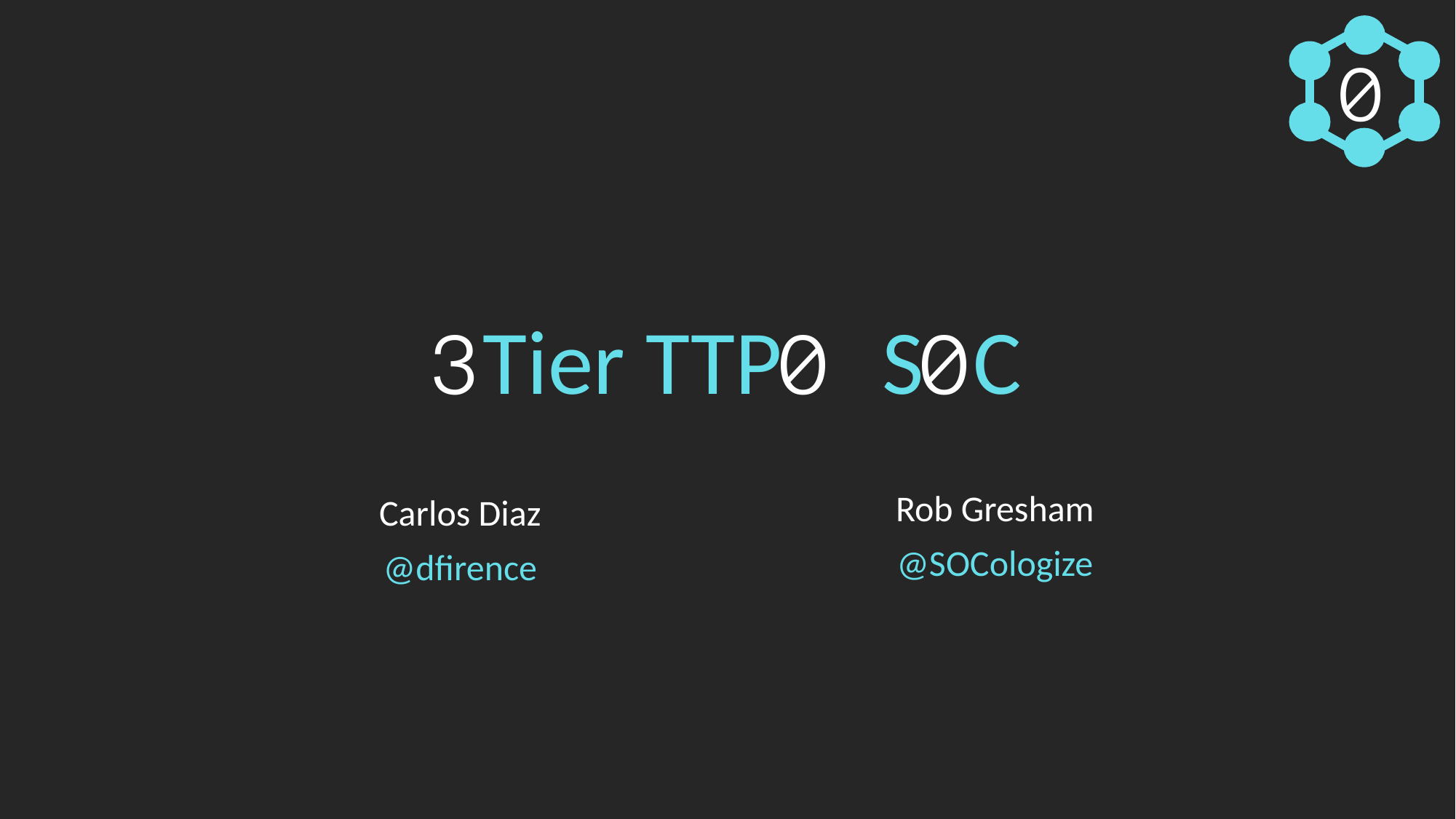

# 3Tier TTP0 S0C

Carlos Diaz
@dfirence

Rob Gresham
@SOCologize